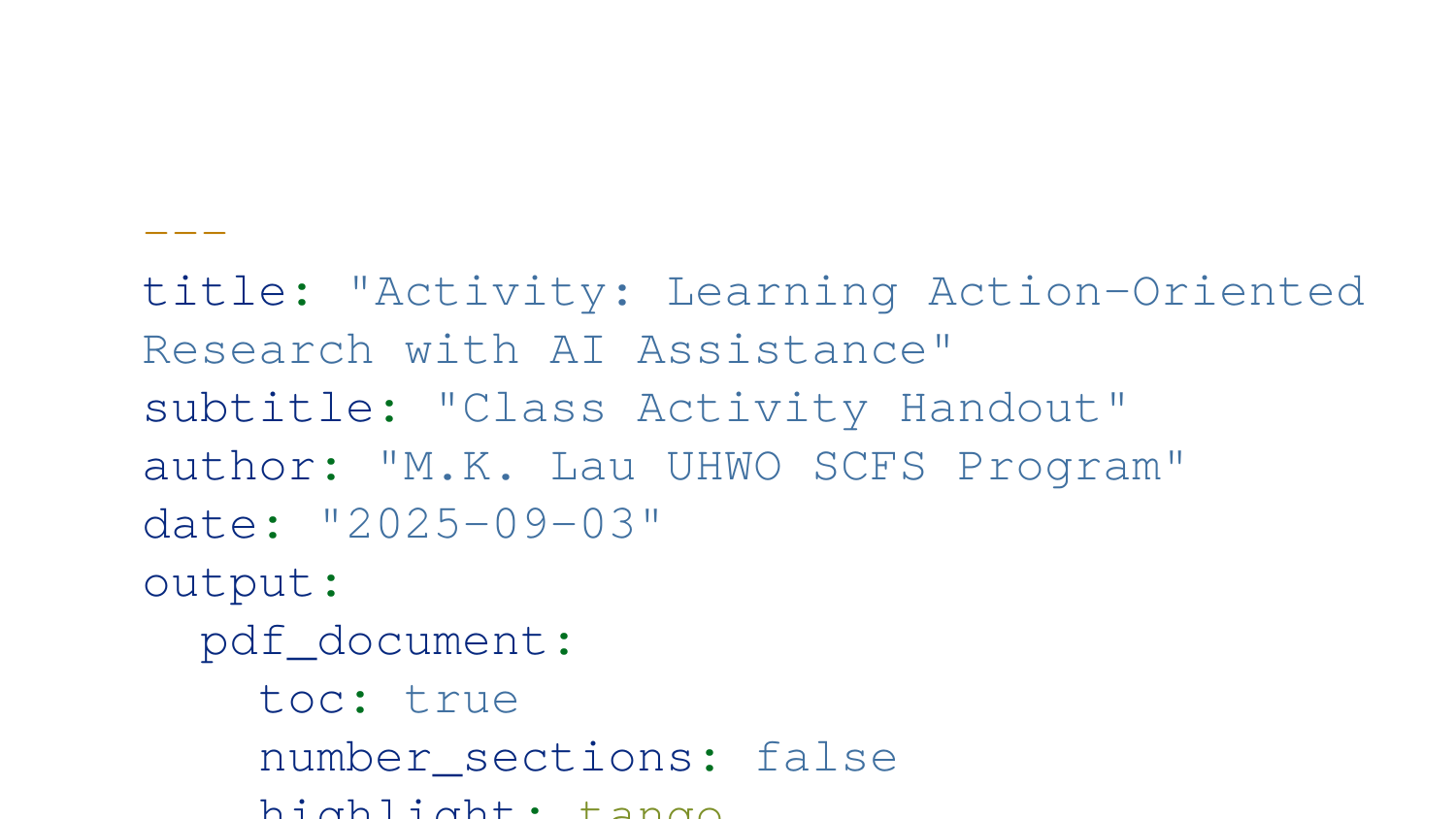

---
title: "Activity: Learning Action-Oriented Research with AI Assistance"
subtitle: "Class Activity Handout"
author: "M.K. Lau UHWO SCFS Program"
date: "2025-09-03"
output:
  pdf_document:
    toc: true
    number_sections: false
    highlight: tango
fontsize: 11pt
geometry: margin=1in
---